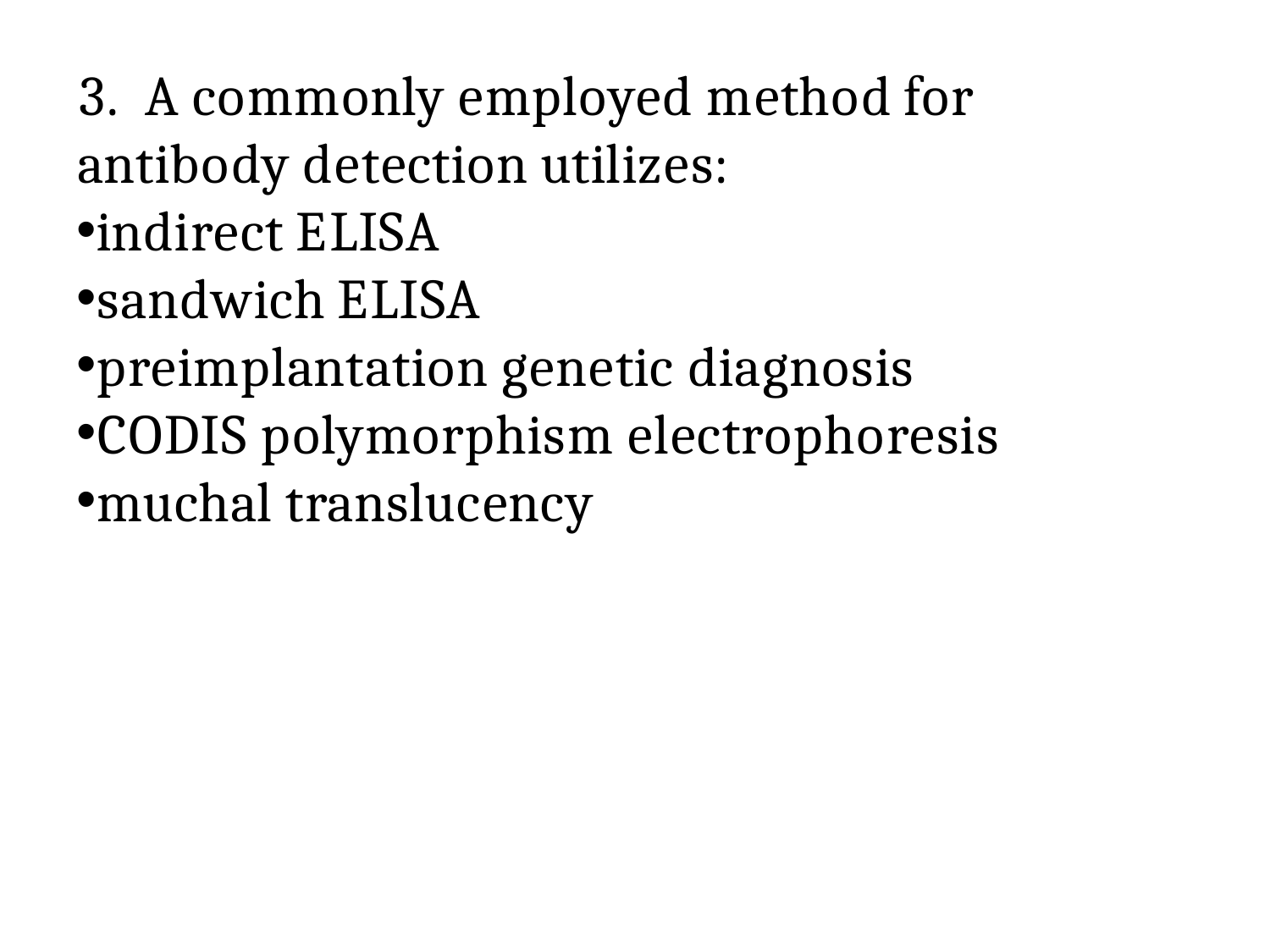

3.  A commonly employed method for antibody detection utilizes:
indirect ELISA
sandwich ELISA
preimplantation genetic diagnosis
CODIS polymorphism electrophoresis
muchal translucency